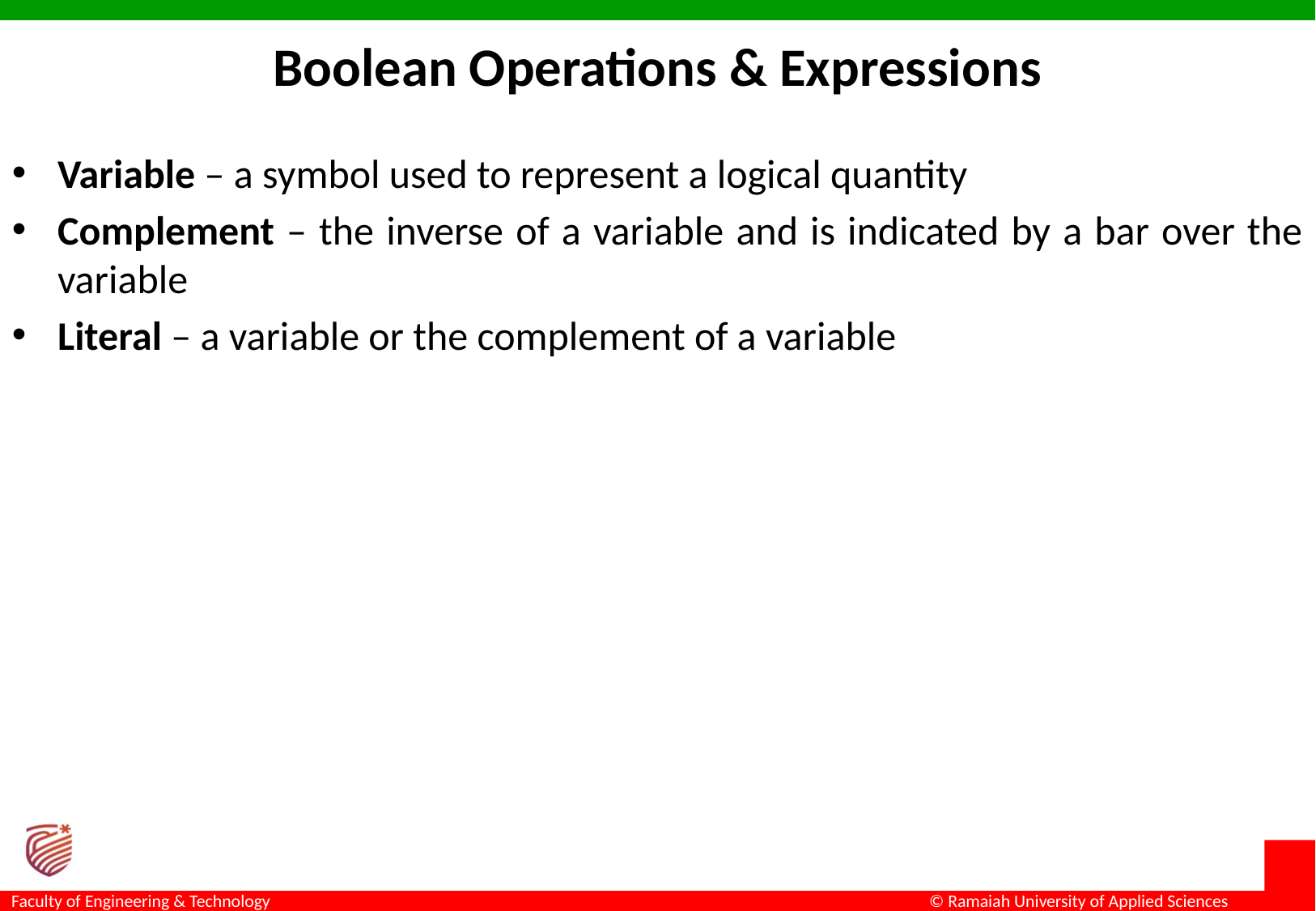

# Boolean Operations & Expressions
Variable – a symbol used to represent a logical quantity
Complement – the inverse of a variable and is indicated by a bar over the variable
Literal – a variable or the complement of a variable